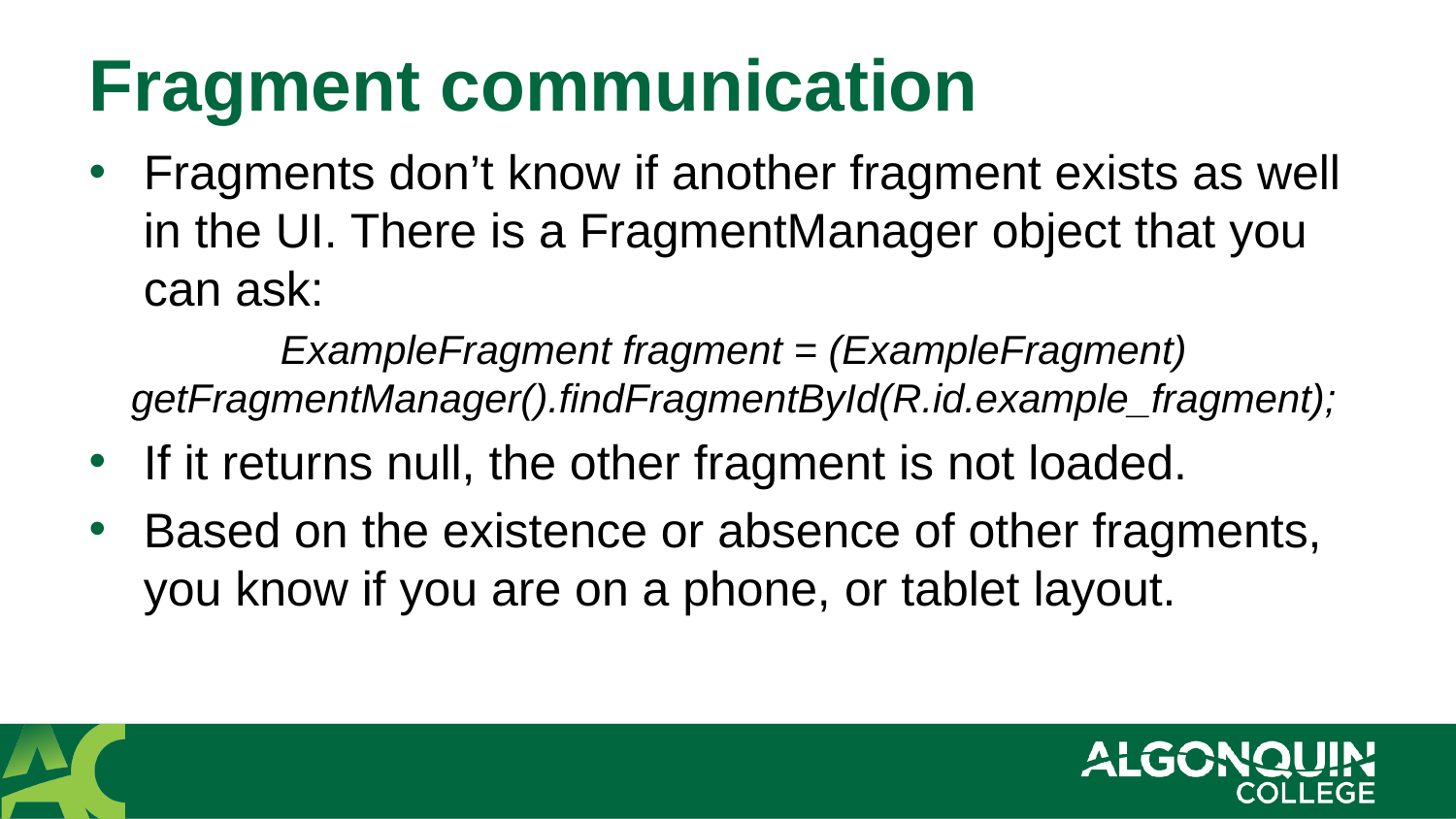

# Fragment communication
Fragments don’t know if another fragment exists as well in the UI. There is a FragmentManager object that you can ask:
ExampleFragment fragment = (ExampleFragment) getFragmentManager().findFragmentById(R.id.example_fragment);
If it returns null, the other fragment is not loaded.
Based on the existence or absence of other fragments, you know if you are on a phone, or tablet layout.